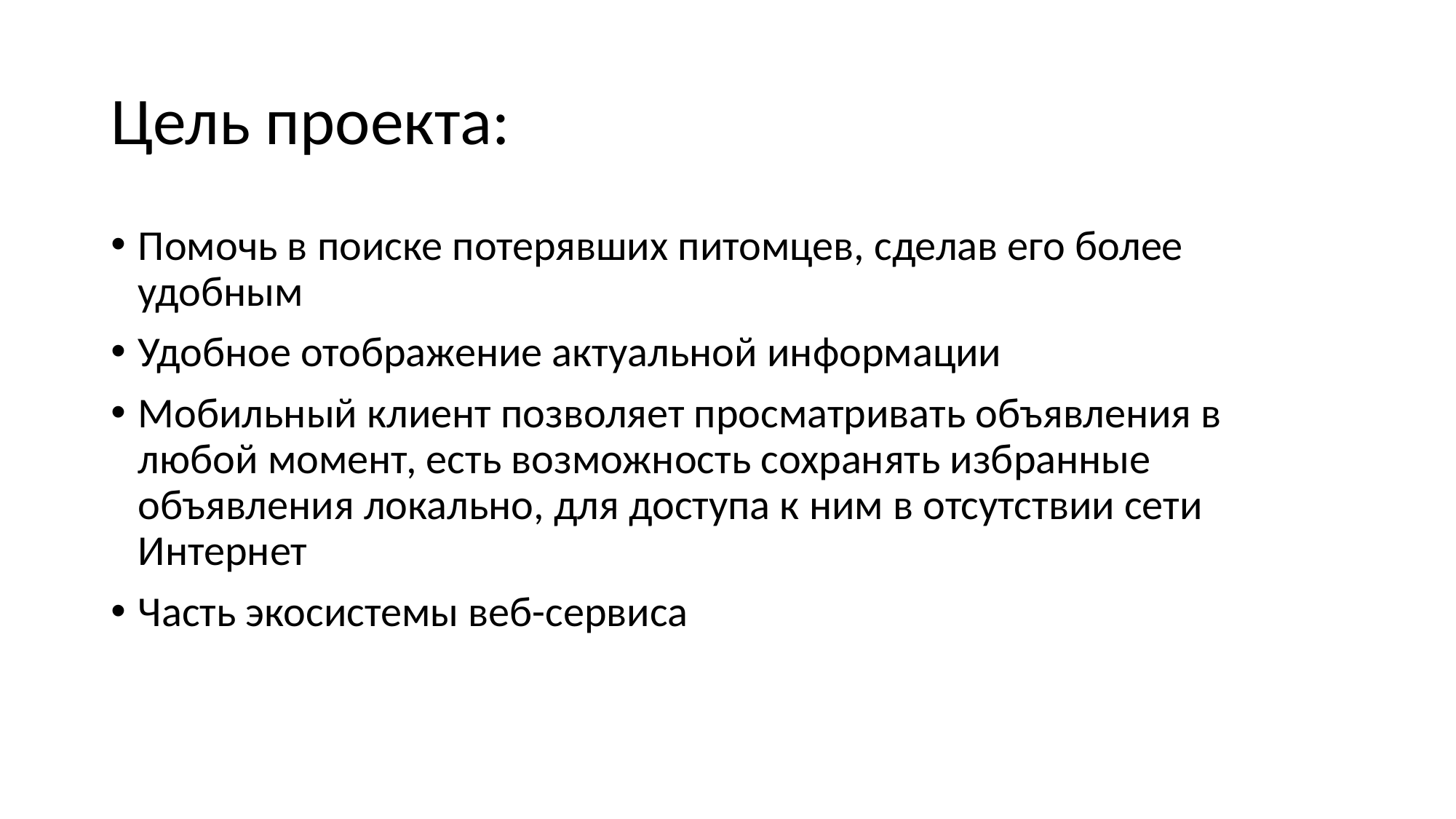

# Цель проекта:
Помочь в поиске потерявших питомцев, сделав его более удобным
Удобное отображение актуальной информации
Мобильный клиент позволяет просматривать объявления в любой момент, есть возможность сохранять избранные объявления локально, для доступа к ним в отсутствии сети Интернет
Часть экосистемы веб-сервиса